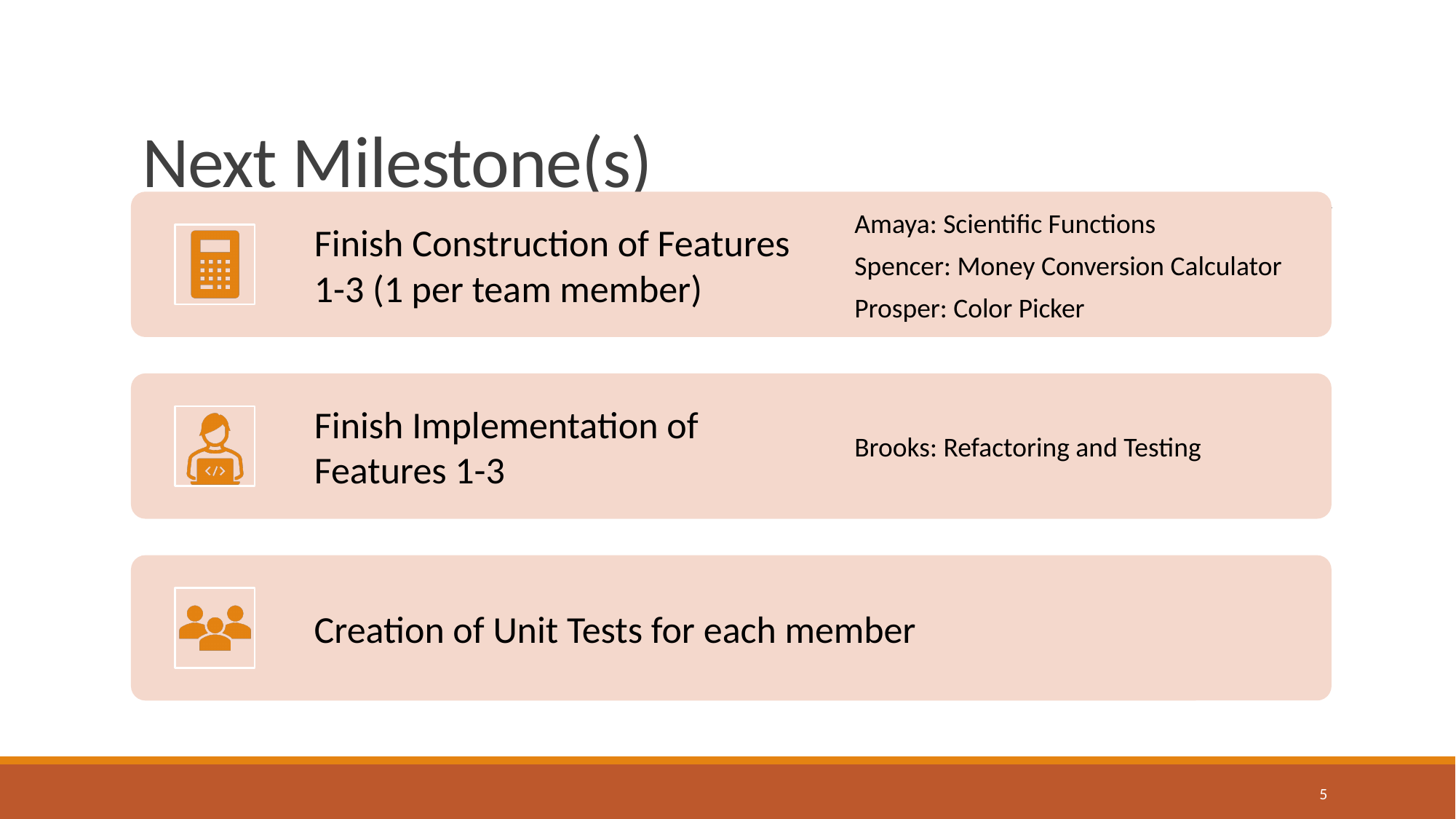

# Next Milestone(s)
Finish Construction of Features 1-3 (1 per team member)
Amaya: Scientific Functions
Spencer: Money Conversion Calculator
Prosper: Color Picker
Finish Implementation of Features 1-3
Brooks: Refactoring and Testing
Creation of Unit Tests for each member
5